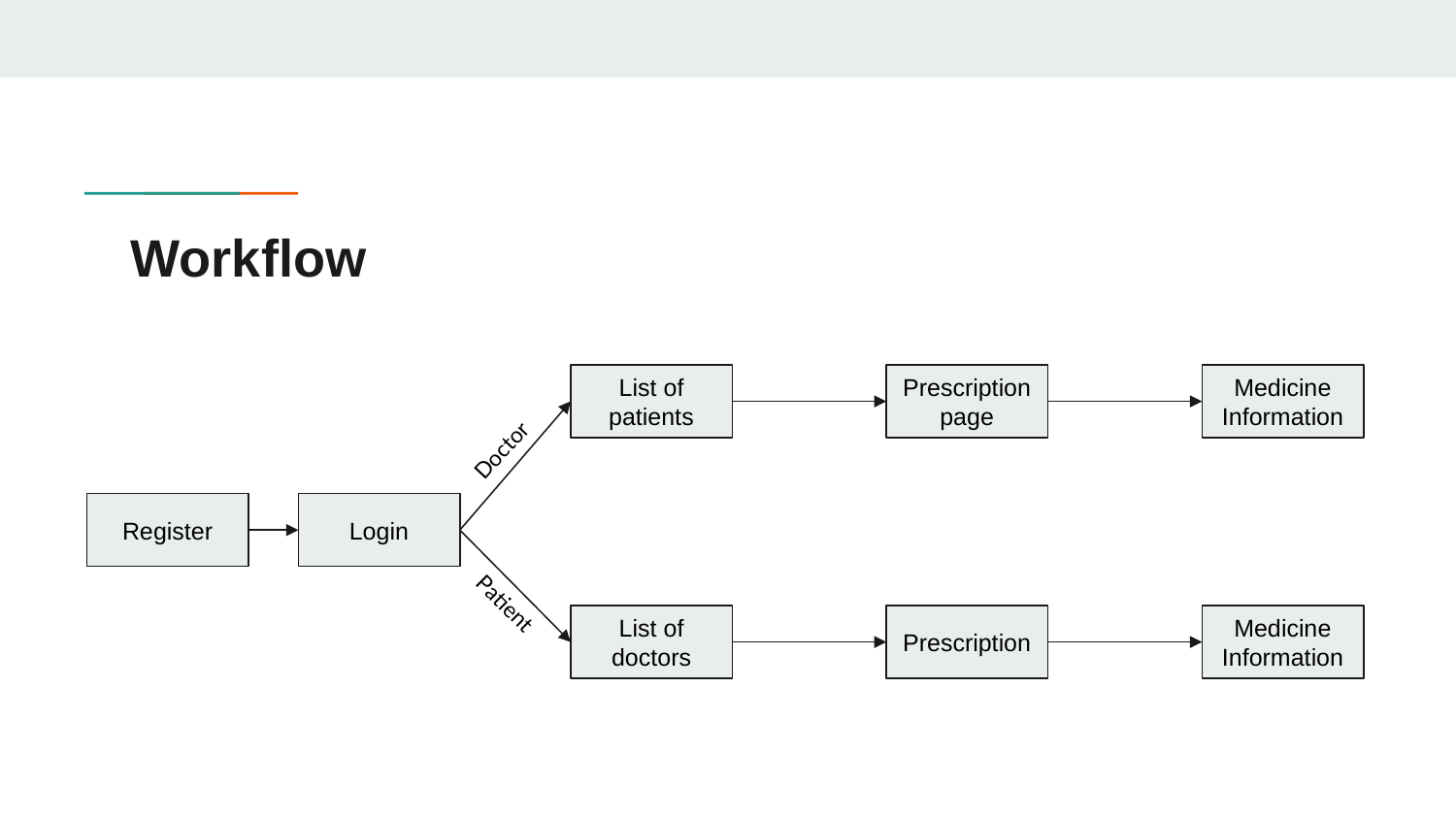

# Workflow
List of patients
Prescription page
Medicine Information
Doctor
Register
Login
Patient
List of doctors
Prescription
Medicine Information